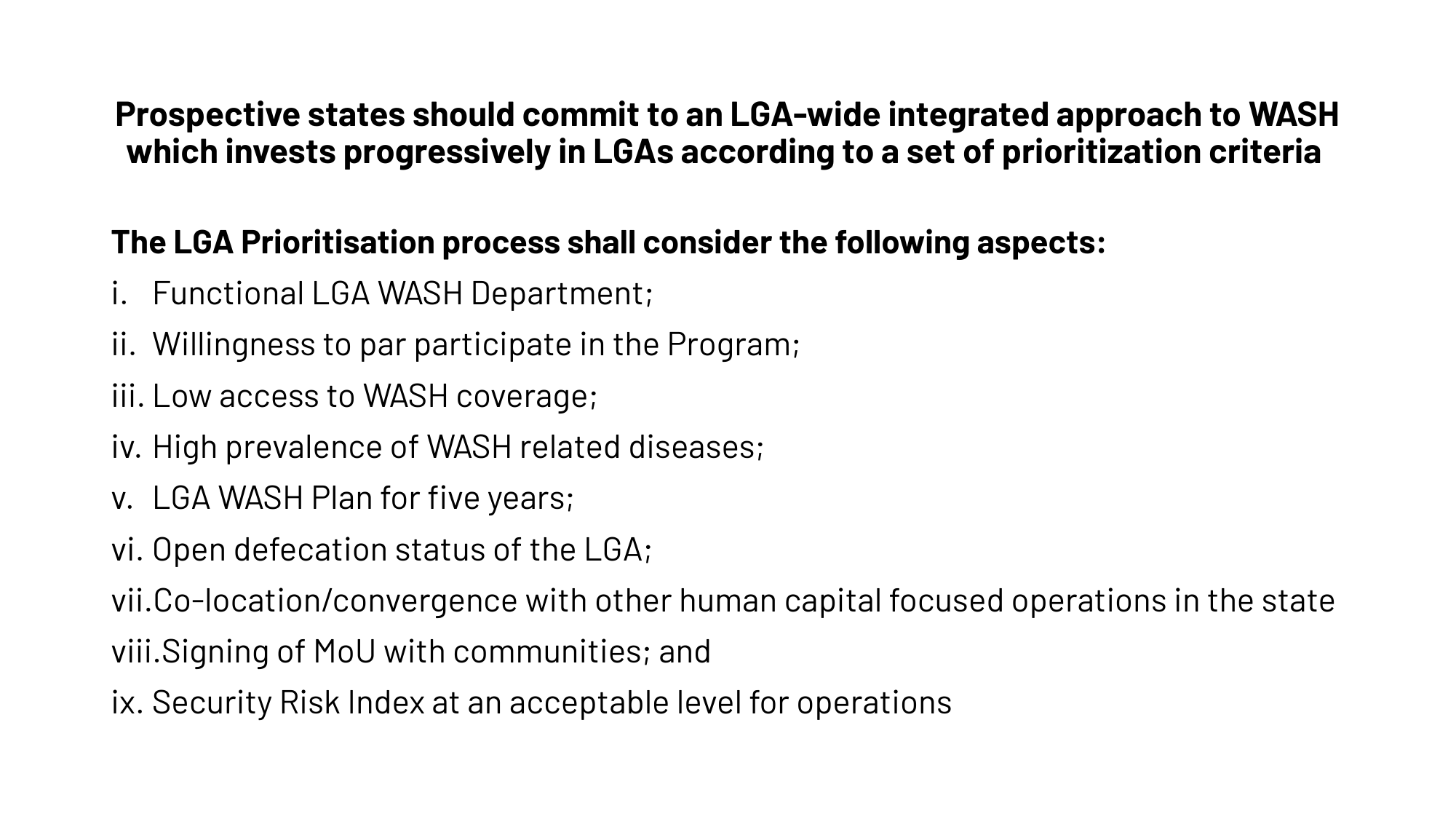

# Prospective states should commit to an LGA-wide integrated approach to WASH which invests progressively in LGAs according to a set of prioritization criteria
The LGA Prioritisation process shall consider the following aspects:
Functional LGA WASH Department;
Willingness to par participate in the Program;
Low access to WASH coverage;
High prevalence of WASH related diseases;
LGA WASH Plan for five years;
Open defecation status of the LGA;
Co-location/convergence with other human capital focused operations in the state
Signing of MoU with communities; and
Security Risk Index at an acceptable level for operations